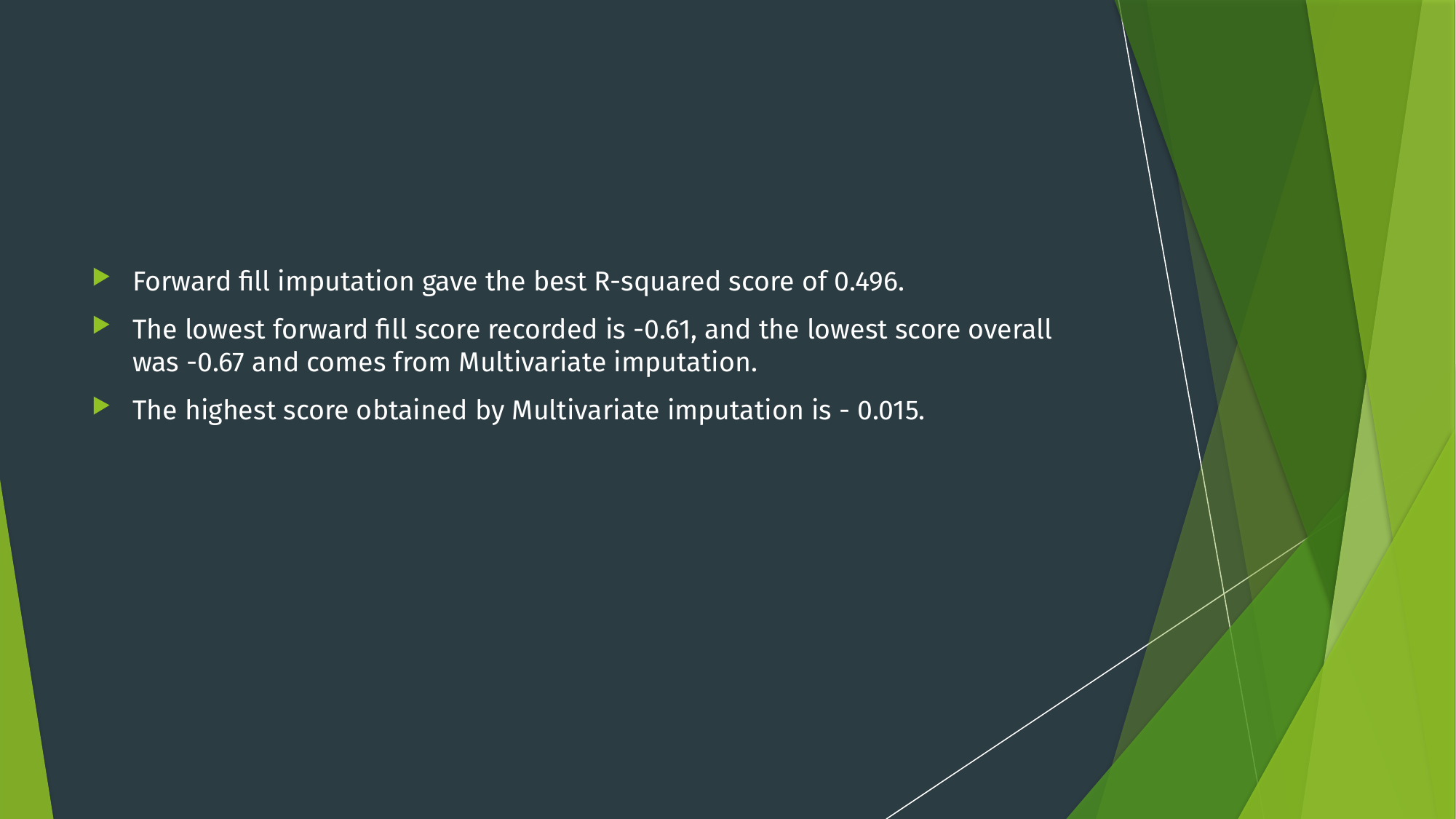

Forward fill imputation gave the best R-squared score of 0.496.
The lowest forward fill score recorded is -0.61, and the lowest score overall was -0.67 and comes from Multivariate imputation.
The highest score obtained by Multivariate imputation is - 0.015.